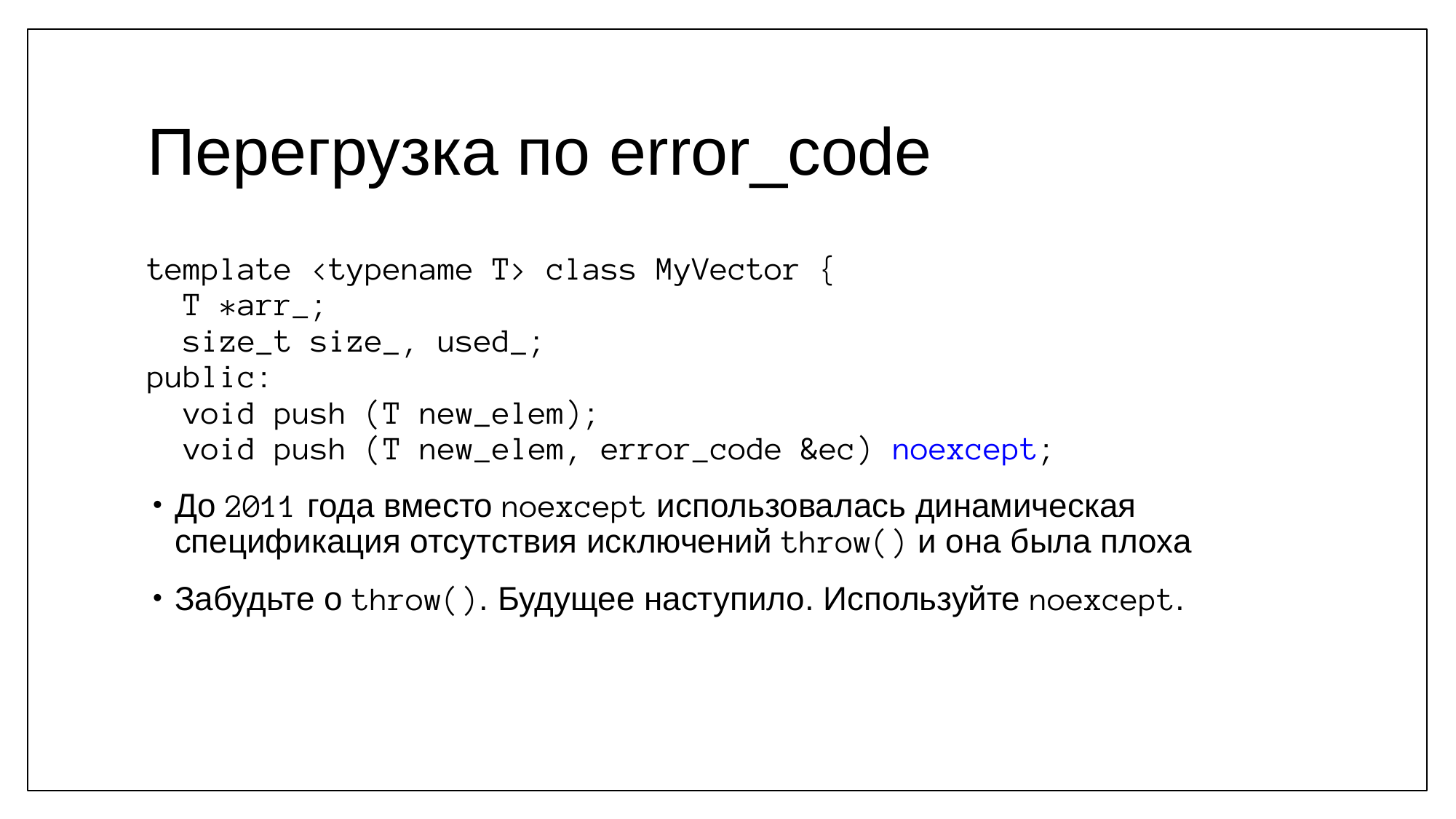

# Перегрузка по error_code
template <typename T> class MyVector {
  T *arr_;
  size_t size_, used_;
public:
  void push (T new_elem);
  void push (T new_elem, error_code &ec) noexcept;
До 2011 года вместо noexcept использовалась динамическая спецификация отсутствия исключений throw() и она была плоха
Забудьте о throw(). Будущее наступило. Используйте noexcept.